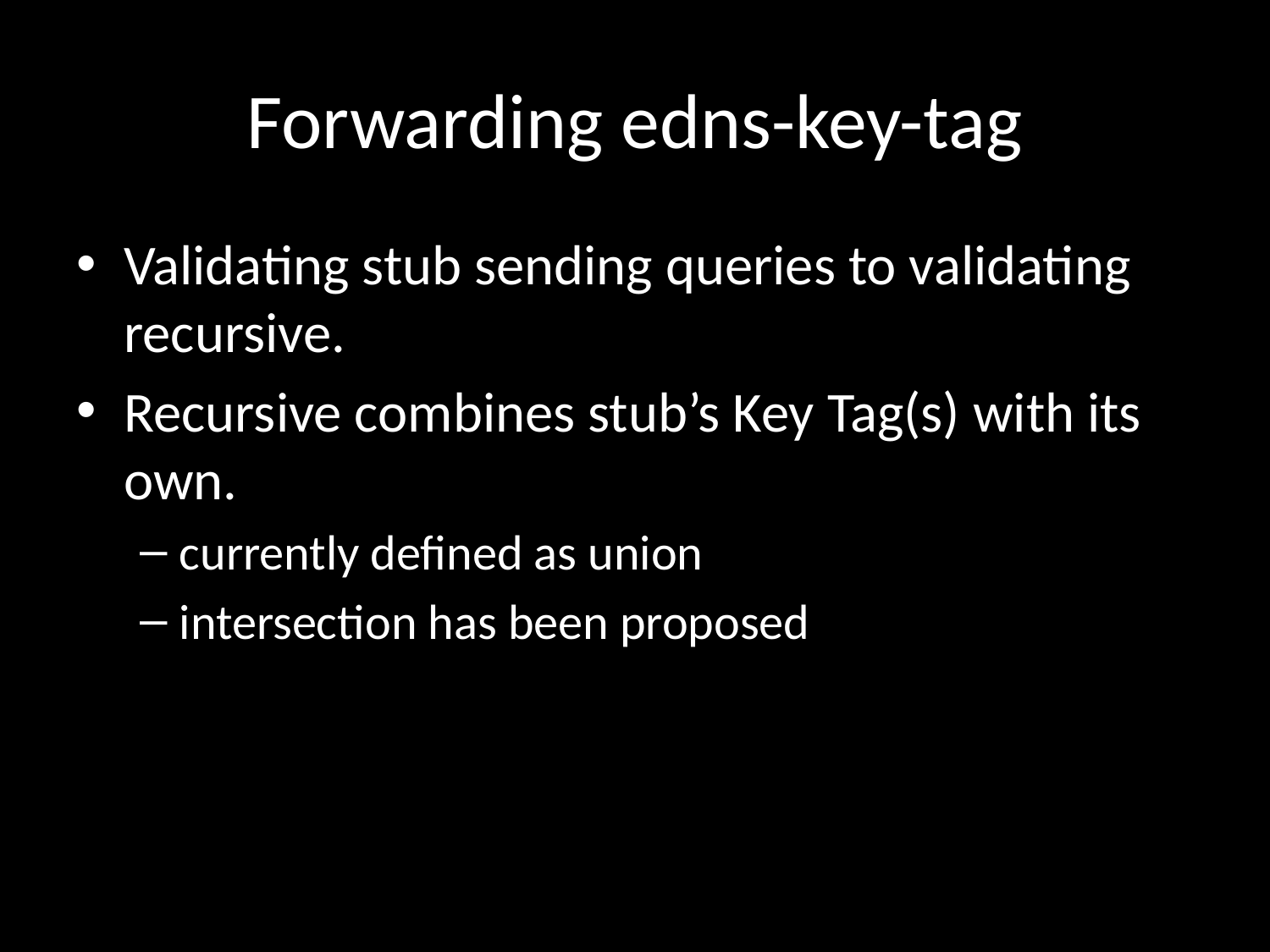

# Forwarding edns-key-tag
Validating stub sending queries to validating recursive.
Recursive combines stub’s Key Tag(s) with its own.
currently defined as union
intersection has been proposed